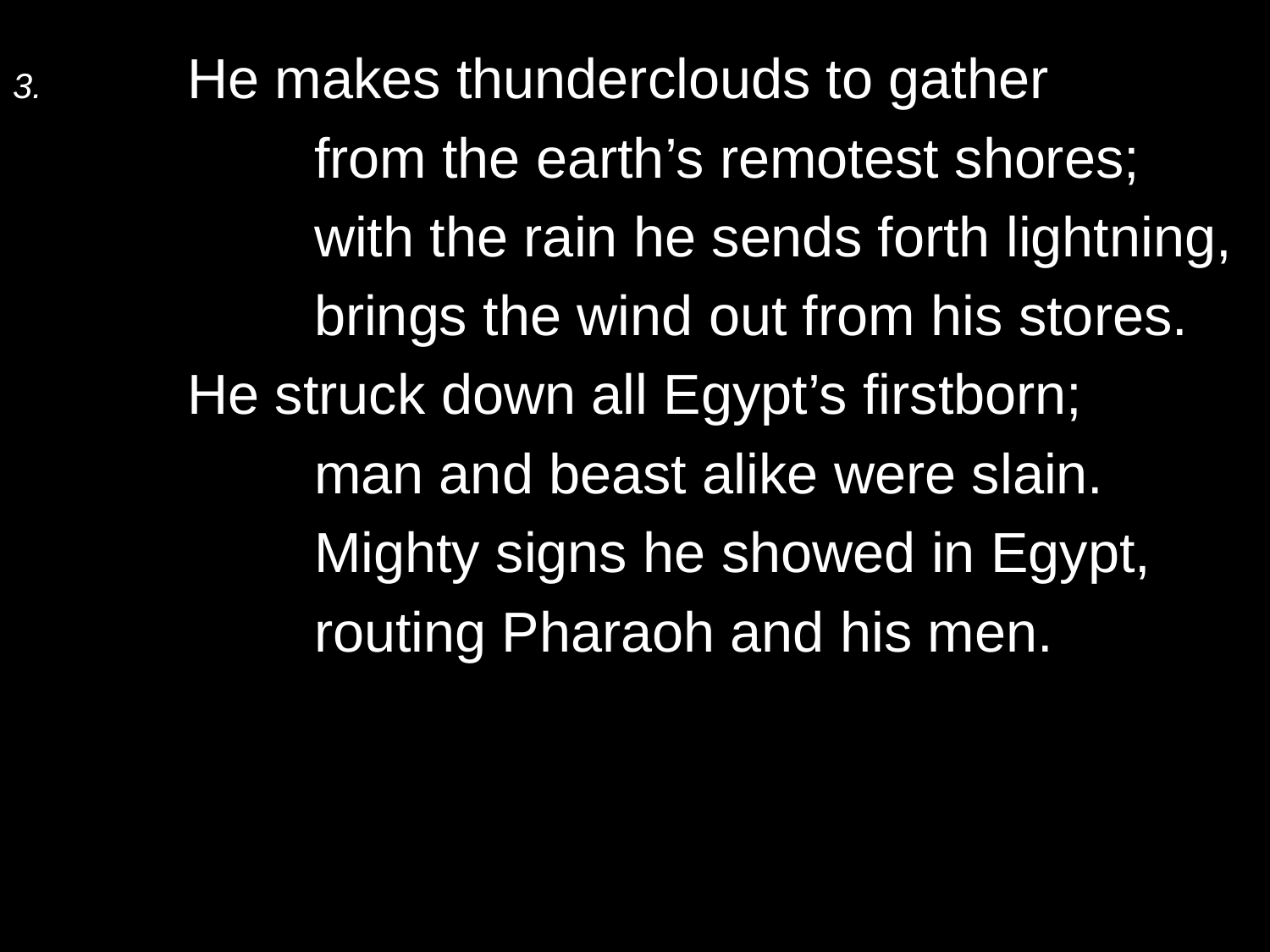

3.	He makes thunderclouds to gather
		from the earth’s remotest shores;
		with the rain he sends forth lightning,
		brings the wind out from his stores.
	He struck down all Egypt’s firstborn;
		man and beast alike were slain.
		Mighty signs he showed in Egypt,
		routing Pharaoh and his men.